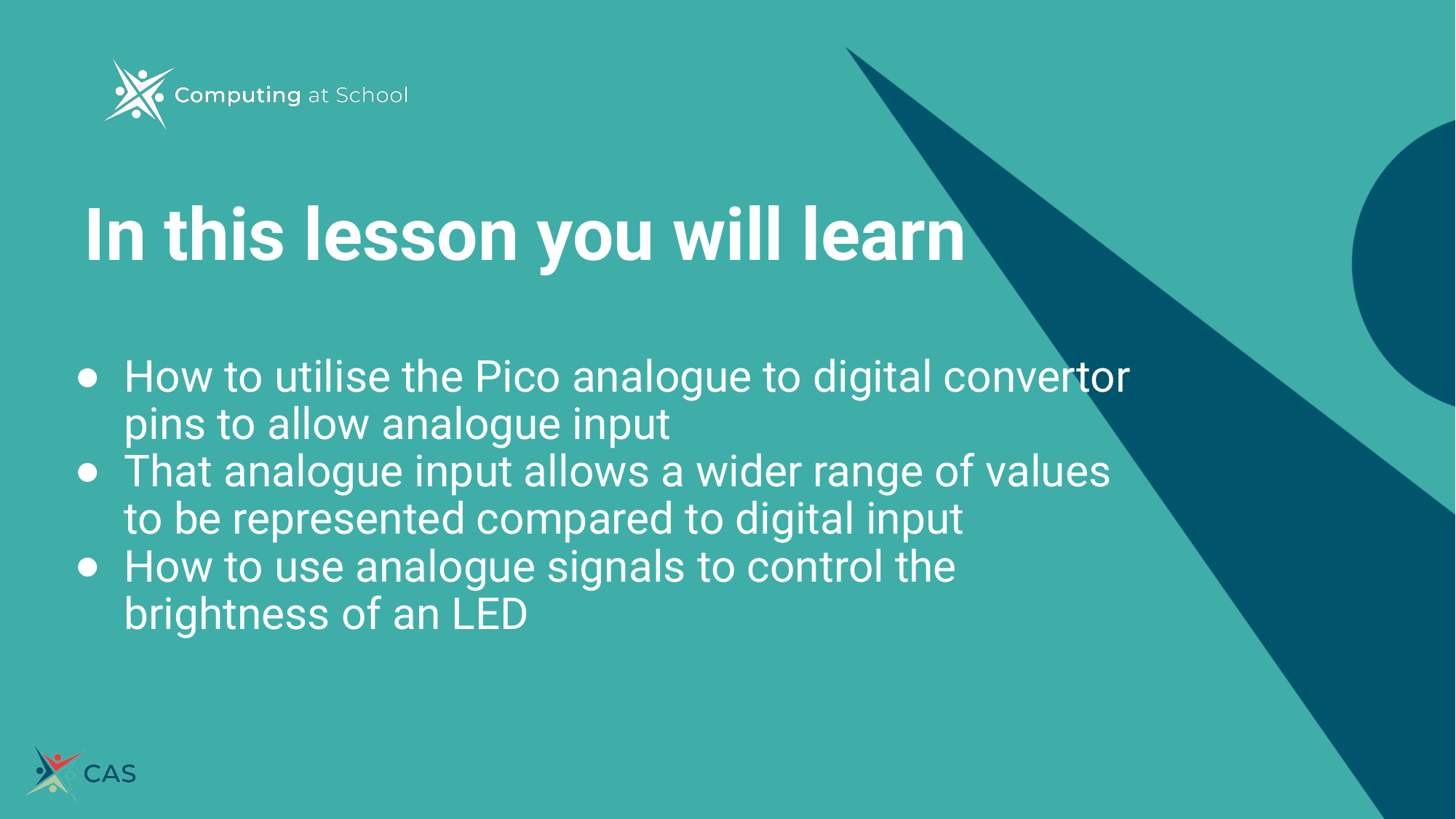

In this lesson you will learn
How to utilise the Pico analogue to digital convertor pins to allow analogue input
That analogue input allows a wider range of values to be represented compared to digital input
How to use analogue signals to control the brightness of an LED